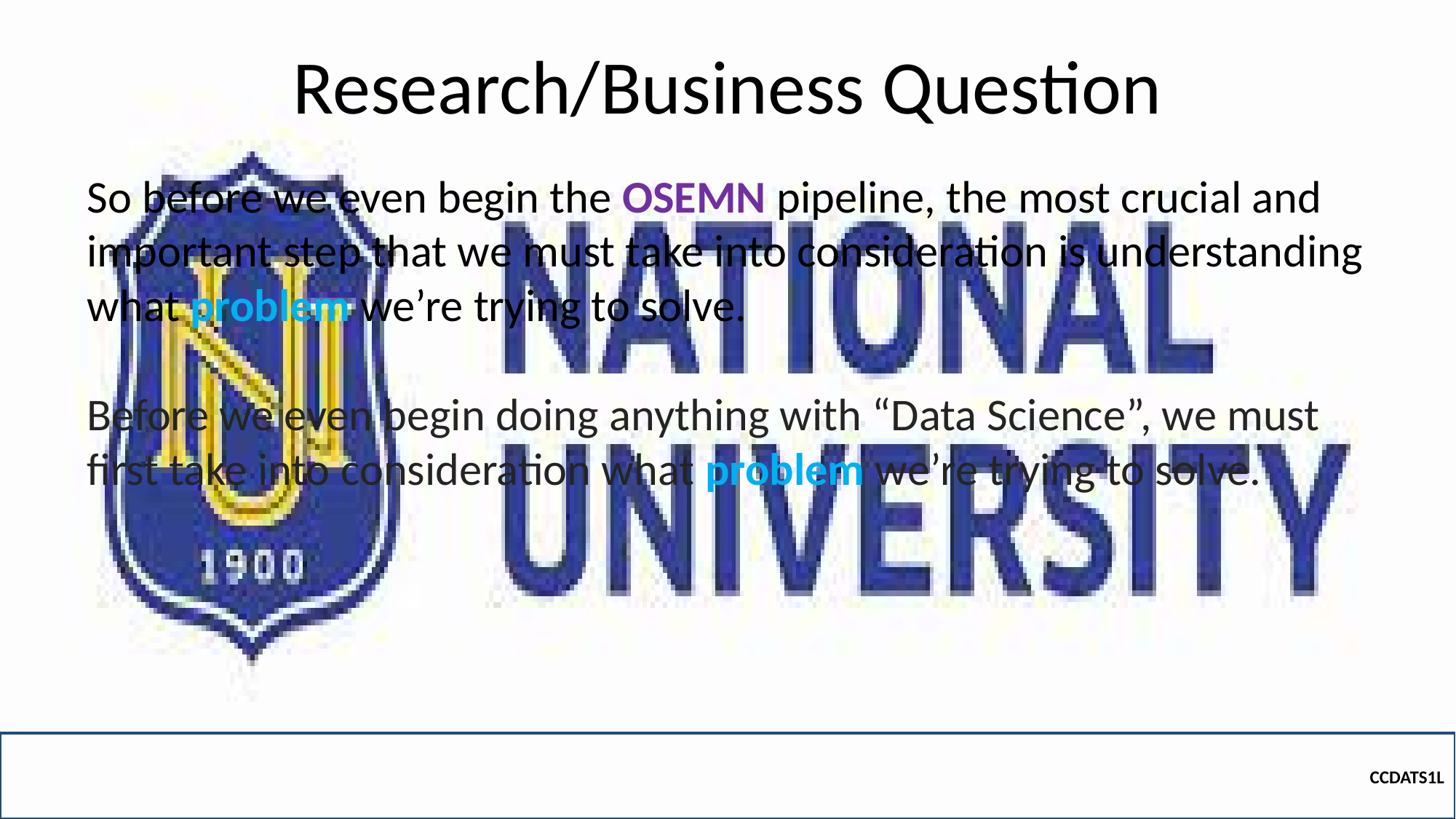

# Research/Business Question
So before we even begin the OSEMN pipeline, the most crucial and important step that we must take into consideration is understanding what problem we’re trying to solve.

Before we even begin doing anything with “Data Science”, we must first take into consideration what problem we’re trying to solve.

CCDATS1L